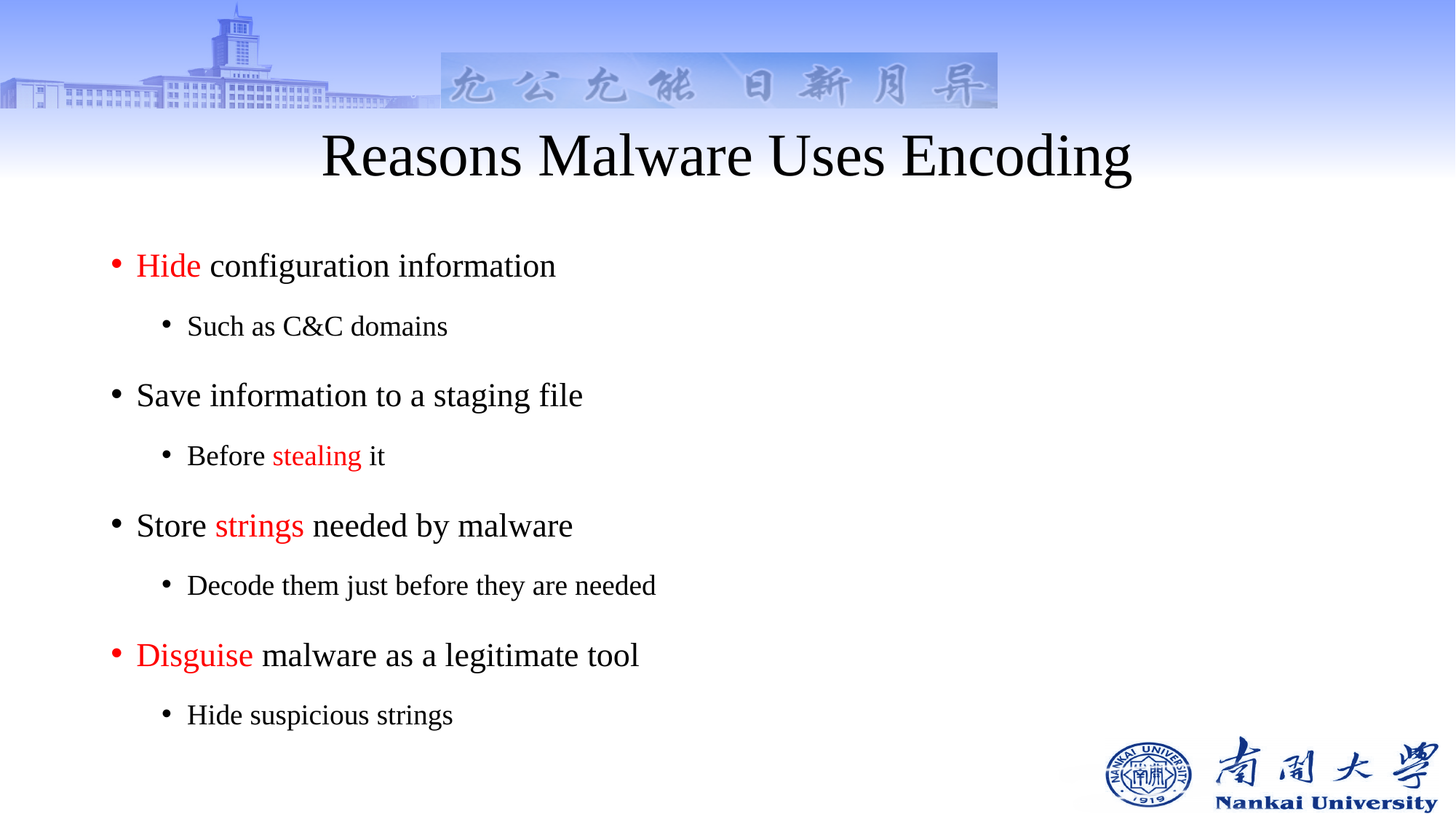

# Reasons Malware Uses Encoding
Hide configuration information
Such as C&C domains
Save information to a staging file
Before stealing it
Store strings needed by malware
Decode them just before they are needed
Disguise malware as a legitimate tool
Hide suspicious strings